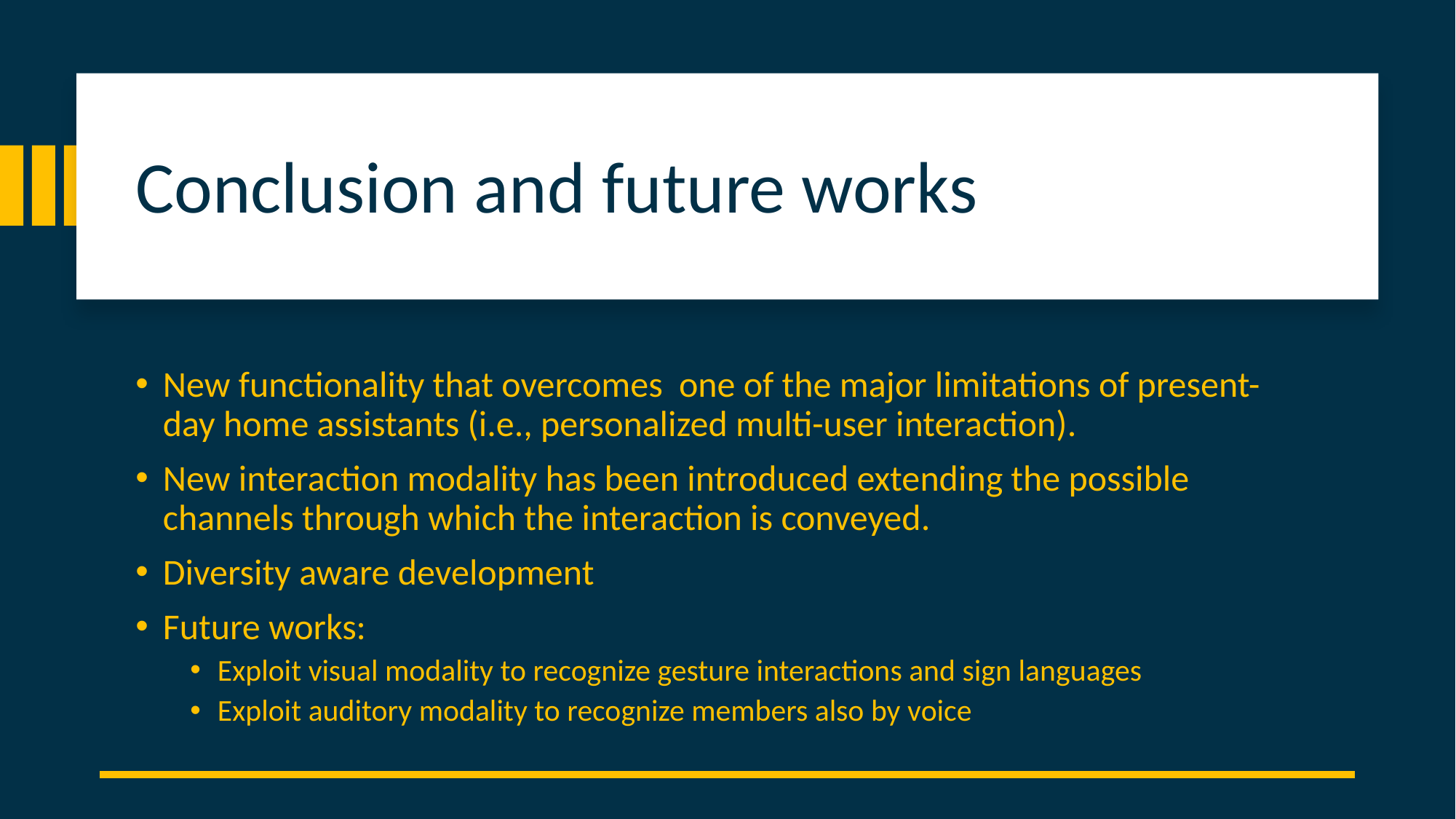

# Conclusion and future works

New functionality that overcomes  one of the major limitations of present-day home assistants (i.e., personalized multi-user interaction).
New interaction modality has been introduced extending the possible channels through which the interaction is conveyed.
Diversity aware development
Future works:
Exploit visual modality to recognize gesture interactions and sign languages
Exploit auditory modality to recognize members also by voice